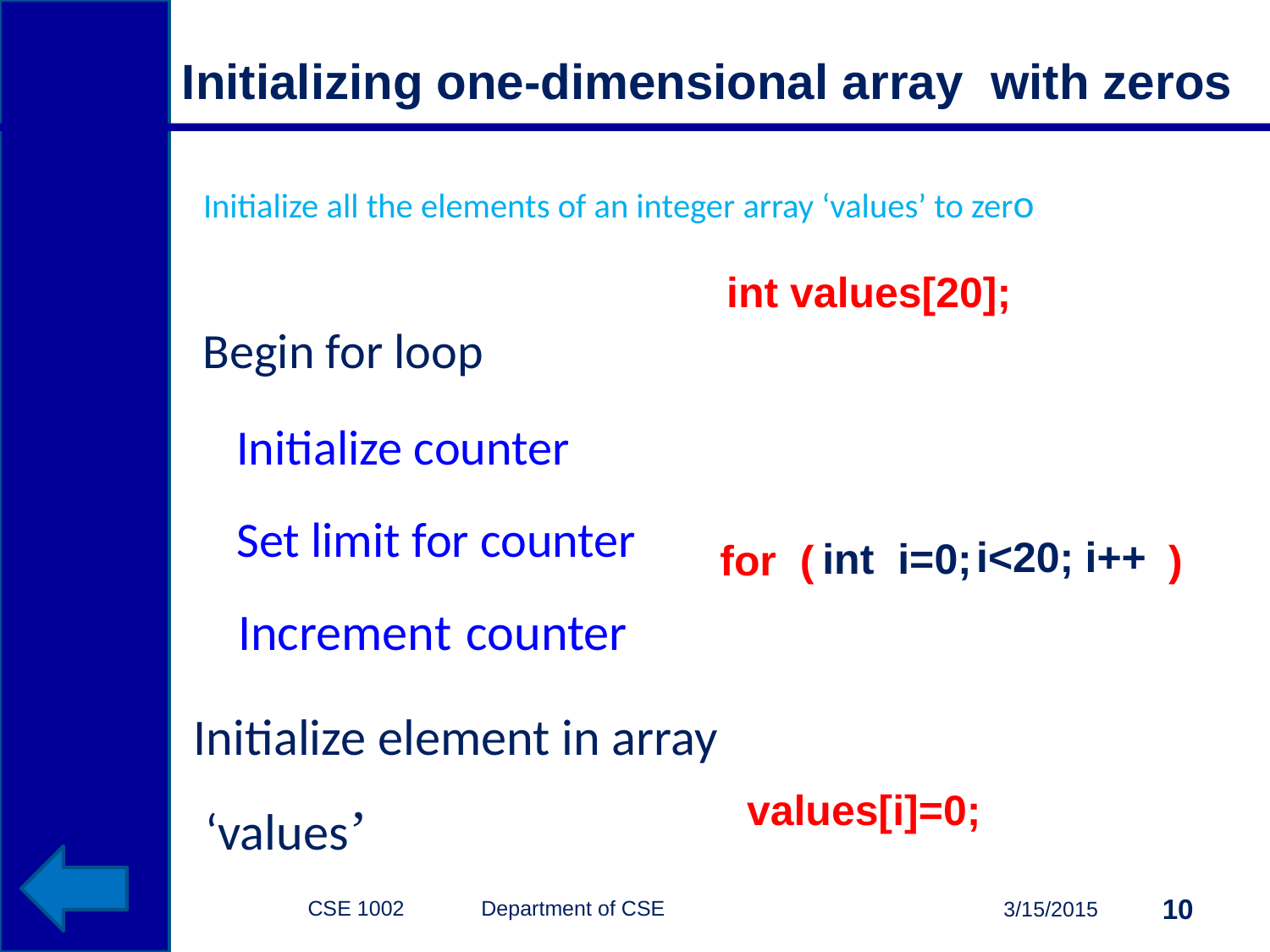

Initializing one-dimensional array  with zeros
# Initialize all the elements of an integer array ‘values’ to zero
int values[20];
Begin for loop
   Initialize counter
   Set limit for counter
    i<20;
   i++
   int  i=0;
   for  (                              )
   Increment counter
Initialize element in array
 ‘values’
      values[i]=0;

CSE 1002             Department of CSE
10
3/15/2015